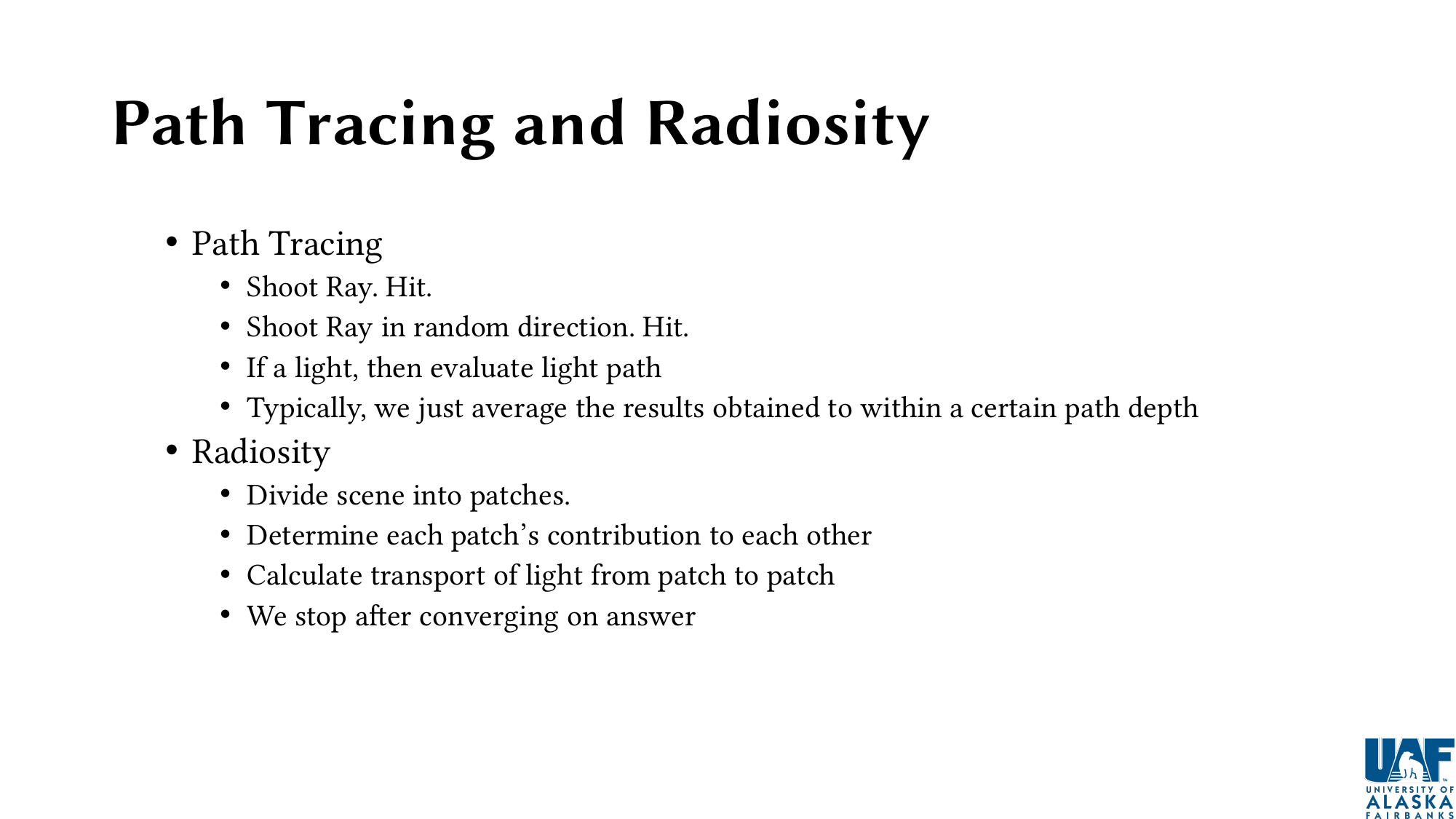

# Path Tracing and Radiosity
Path Tracing
Shoot Ray. Hit.
Shoot Ray in random direction. Hit.
If a light, then evaluate light path
Typically, we just average the results obtained to within a certain path depth
Radiosity
Divide scene into patches.
Determine each patch’s contribution to each other
Calculate transport of light from patch to patch
We stop after converging on answer